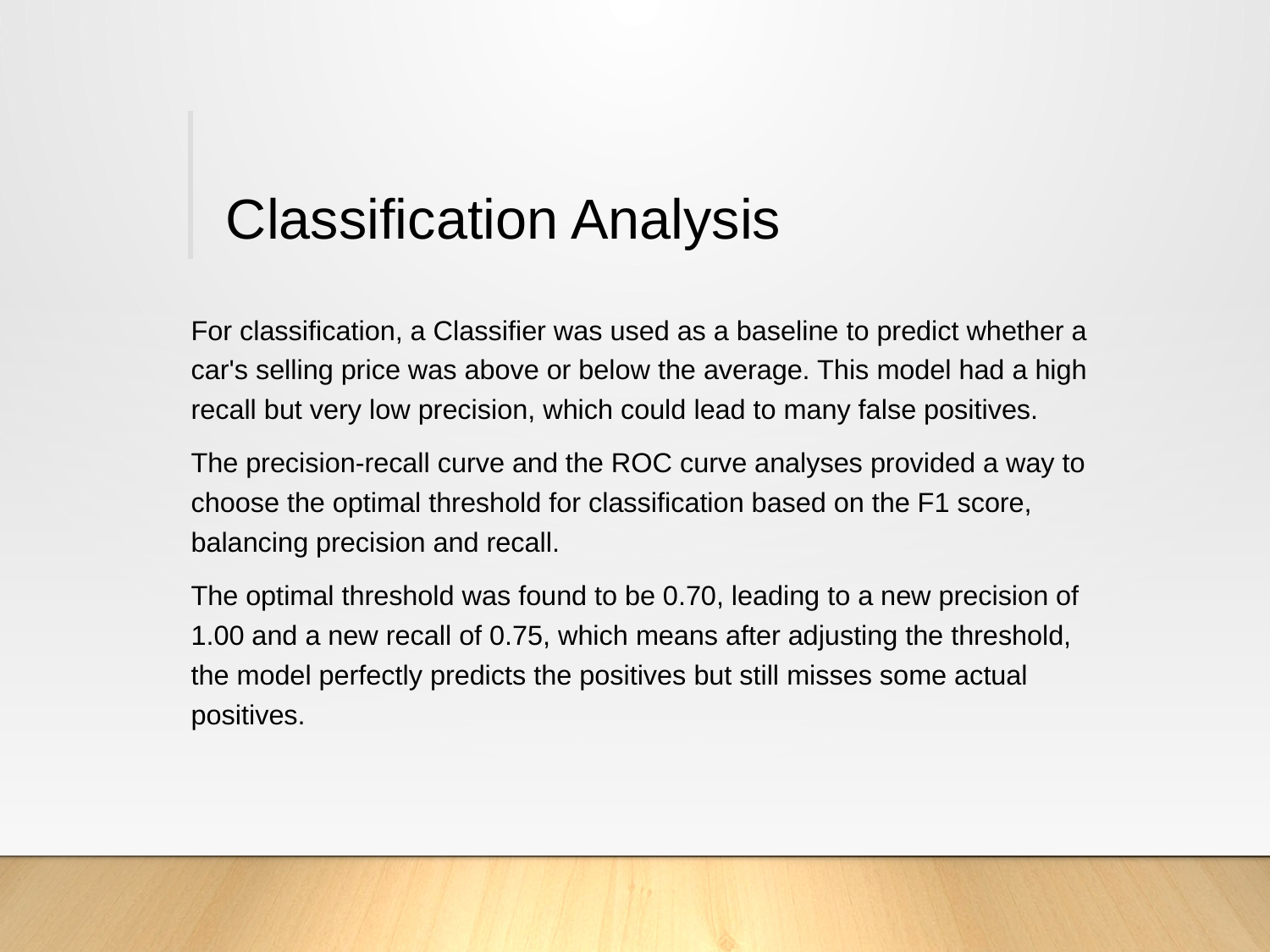

# Classification Analysis
For classification, a Classifier was used as a baseline to predict whether a car's selling price was above or below the average. This model had a high recall but very low precision, which could lead to many false positives.
The precision-recall curve and the ROC curve analyses provided a way to choose the optimal threshold for classification based on the F1 score, balancing precision and recall.
The optimal threshold was found to be 0.70, leading to a new precision of 1.00 and a new recall of 0.75, which means after adjusting the threshold, the model perfectly predicts the positives but still misses some actual positives.